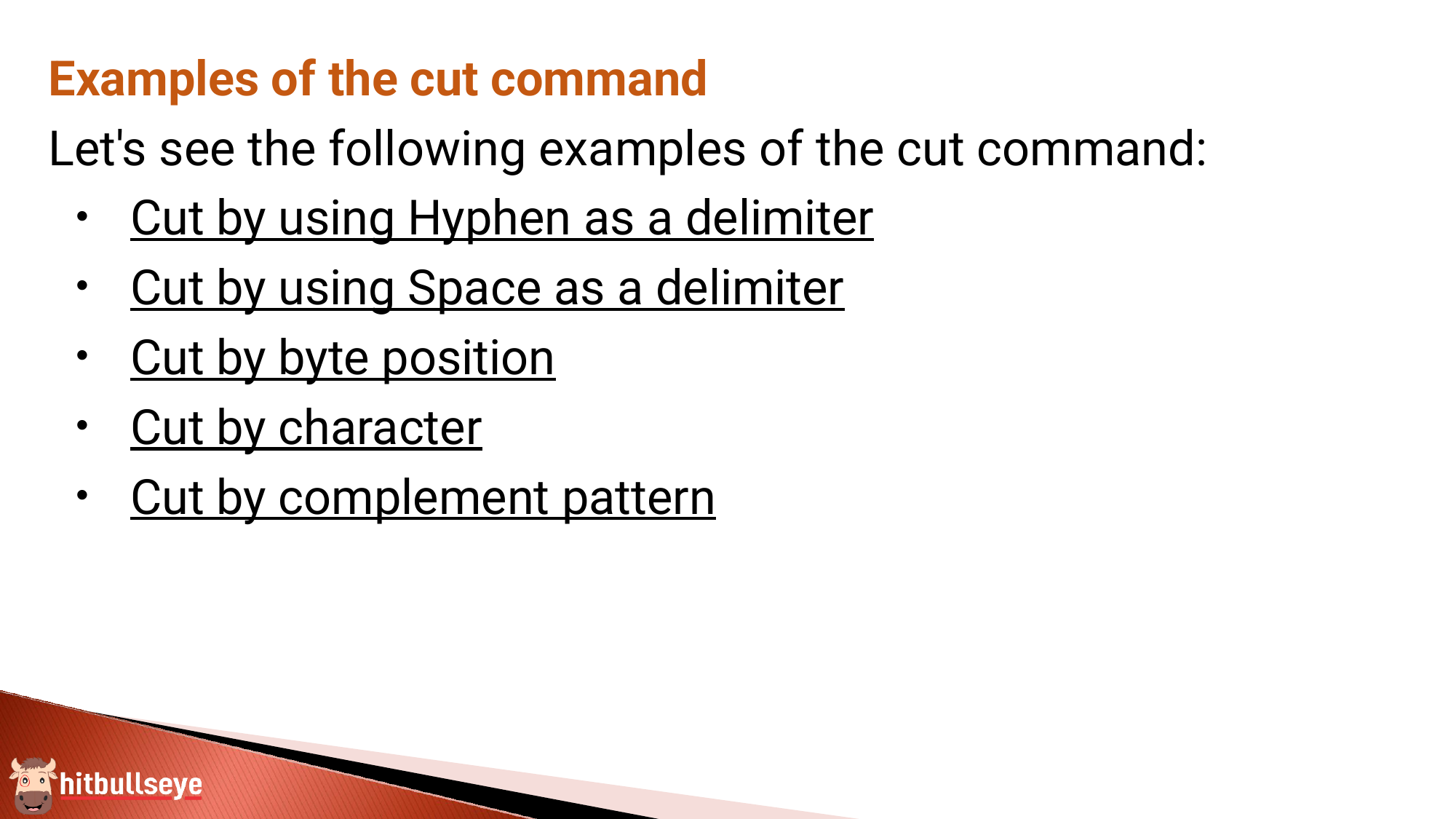

Examples of the cut command
Let's see the following examples of the cut command:
Cut by using Hyphen as a delimiter
Cut by using Space as a delimiter
Cut by byte position
Cut by character
Cut by complement pattern